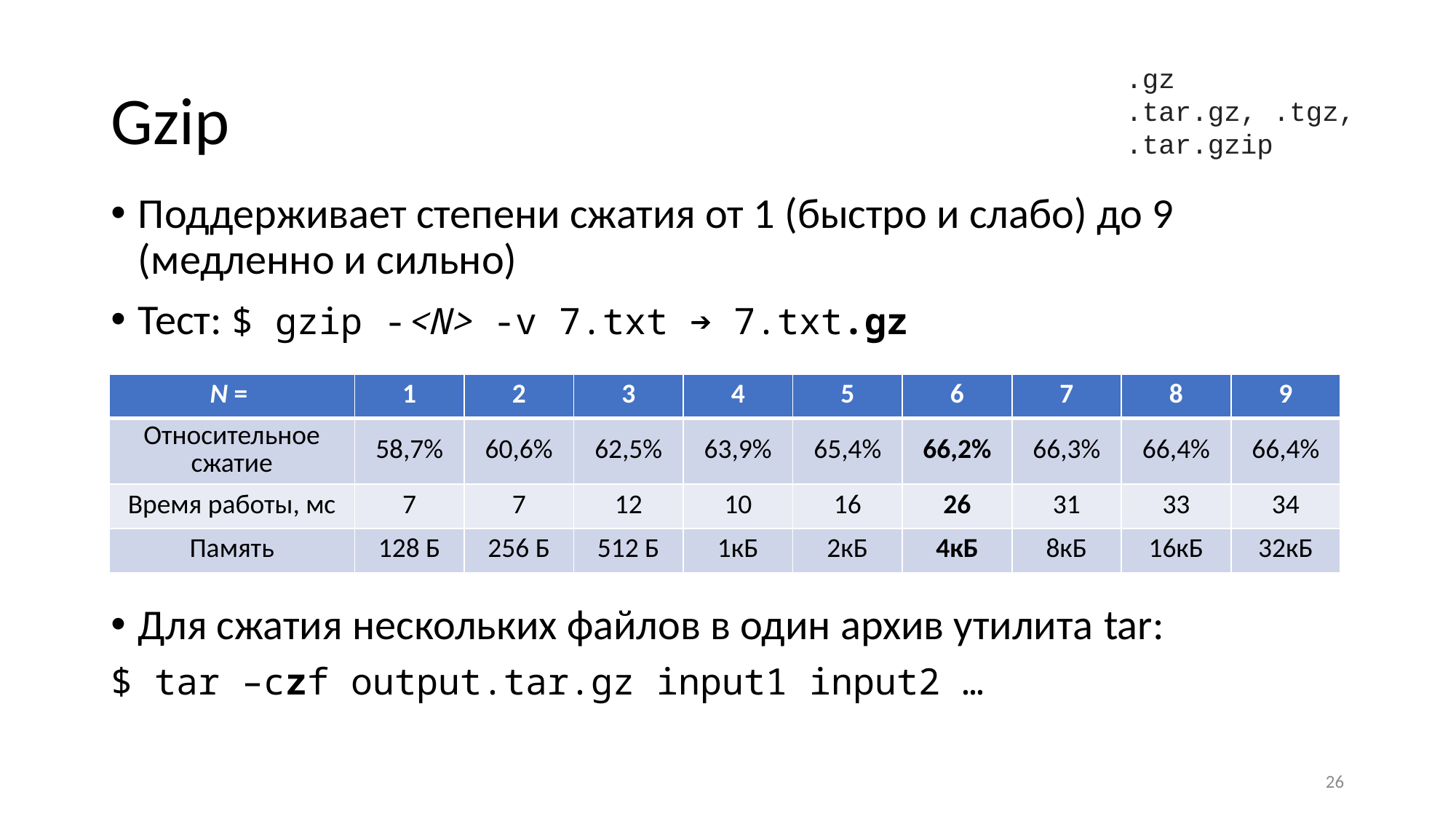

# Gzip
.gz
.tar.gz, .tgz,
.tar.gzip
Поддерживает степени сжатия от 1 (быстро и слабо) до 9 (медленно и сильно)
Тест: $ gzip -<N> -v 7.txt ➔ 7.txt.gz

Для сжатия нескольких файлов в один архив утилита tar:
$ tar –czf output.tar.gz input1 input2 …
| N = | 1 | 2 | 3 | 4 | 5 | 6 | 7 | 8 | 9 |
| --- | --- | --- | --- | --- | --- | --- | --- | --- | --- |
| Относительное сжатие | 58,7% | 60,6% | 62,5% | 63,9% | 65,4% | 66,2% | 66,3% | 66,4% | 66,4% |
| Время работы, мс | 7 | 7 | 12 | 10 | 16 | 26 | 31 | 33 | 34 |
| Память | 128 Б | 256 Б | 512 Б | 1кБ | 2кБ | 4кБ | 8кБ | 16кБ | 32кБ |
26